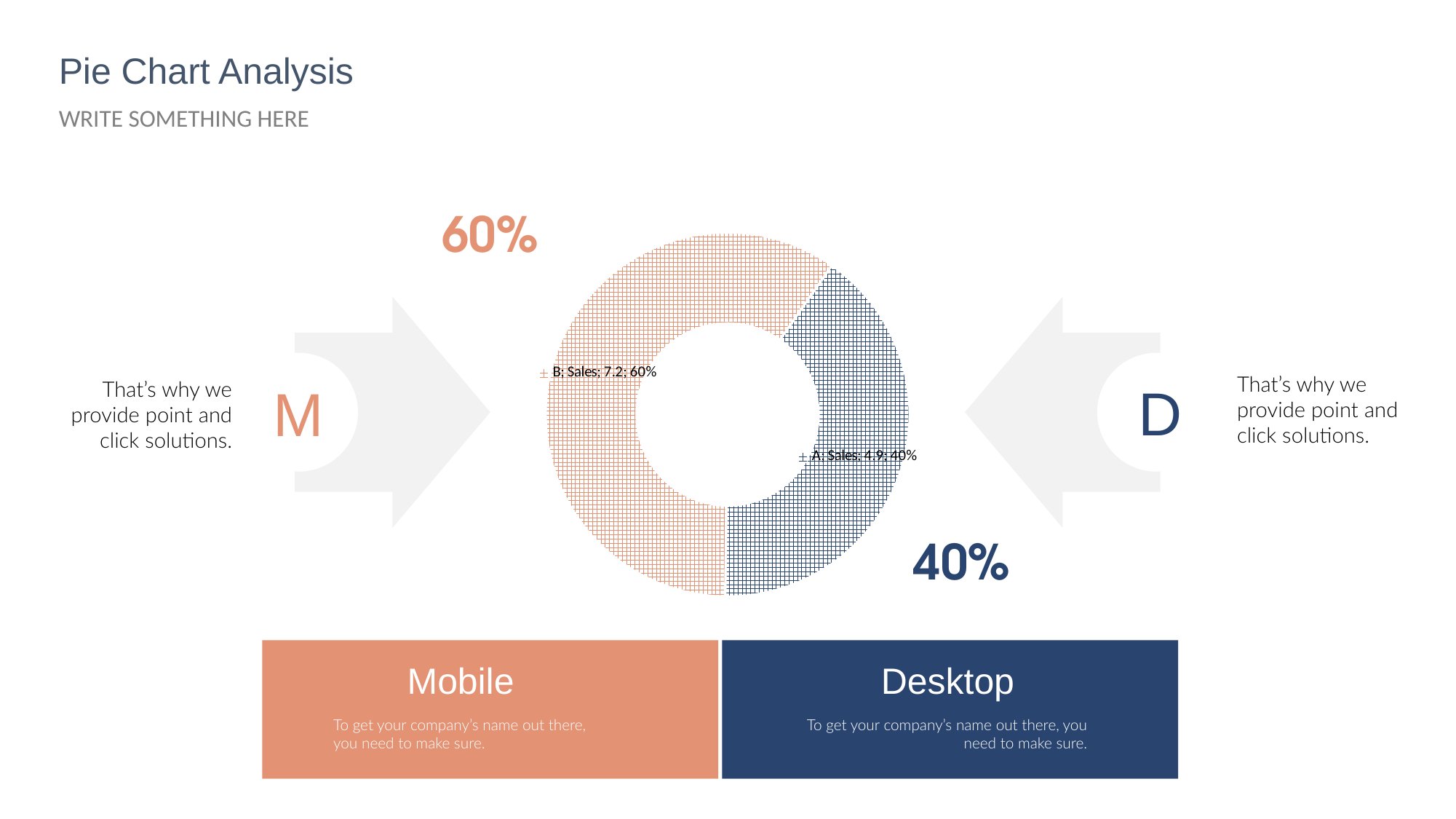

Pie Chart Analysis
WRITE SOMETHING HERE

### Chart

| Category | Sales |
|---|---|
| A | 4.9 |
| B | 7.2 |
60%

That’s why we provide point and click solutions.
D
That’s why we provide point and click solutions.
M
40%

Desktop
Mobile
To get your company’s name out there, you need to make sure.
To get your company’s name out there, you need to make sure.